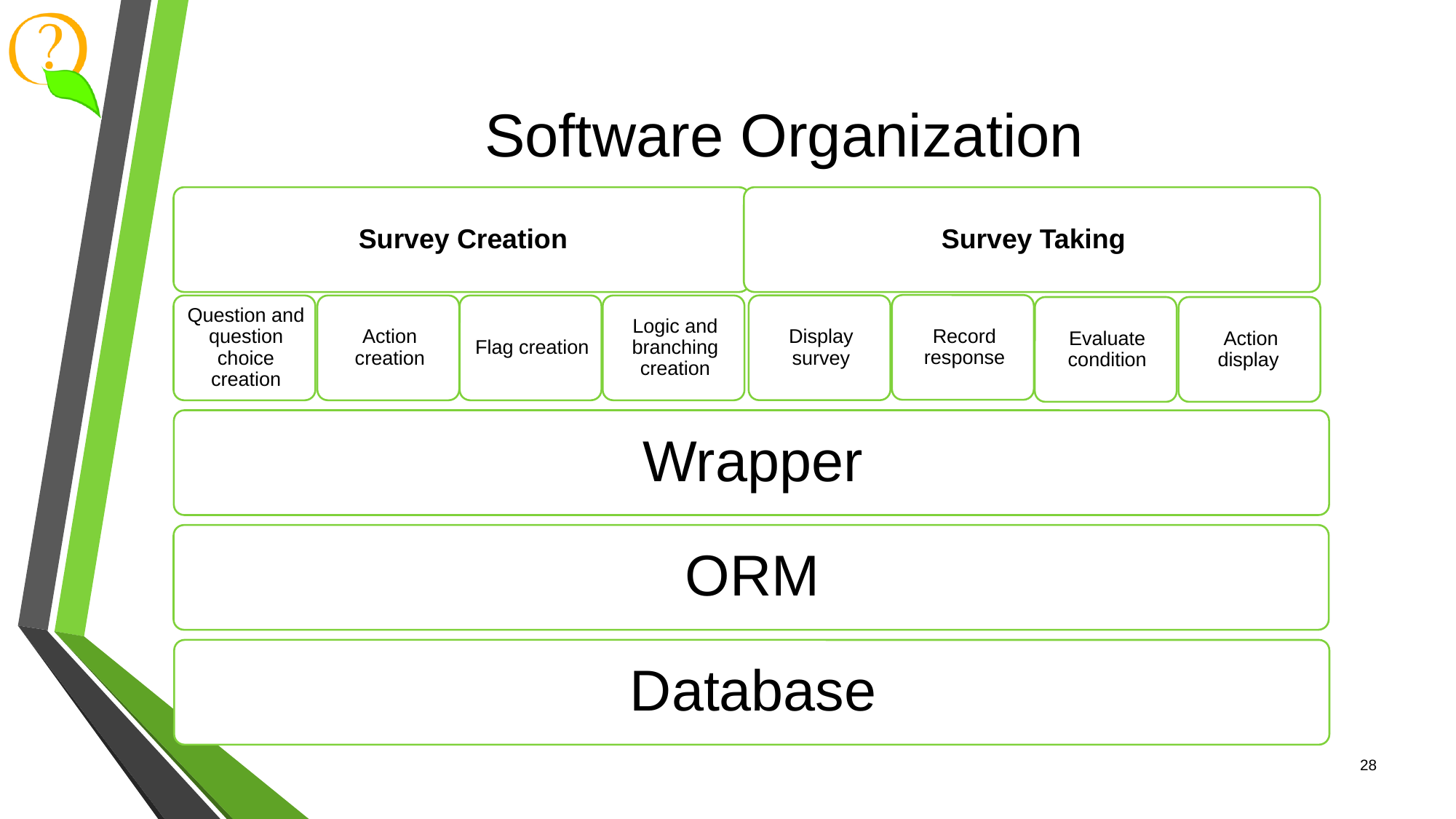

# Software Organization
Database
ORM
Wrapper
Survey Creation
Question and question choice creation
Action creation
Flag creation
Logic and branching creation
Survey Taking
Display survey
Record response
Evaluate condition
Action display
28